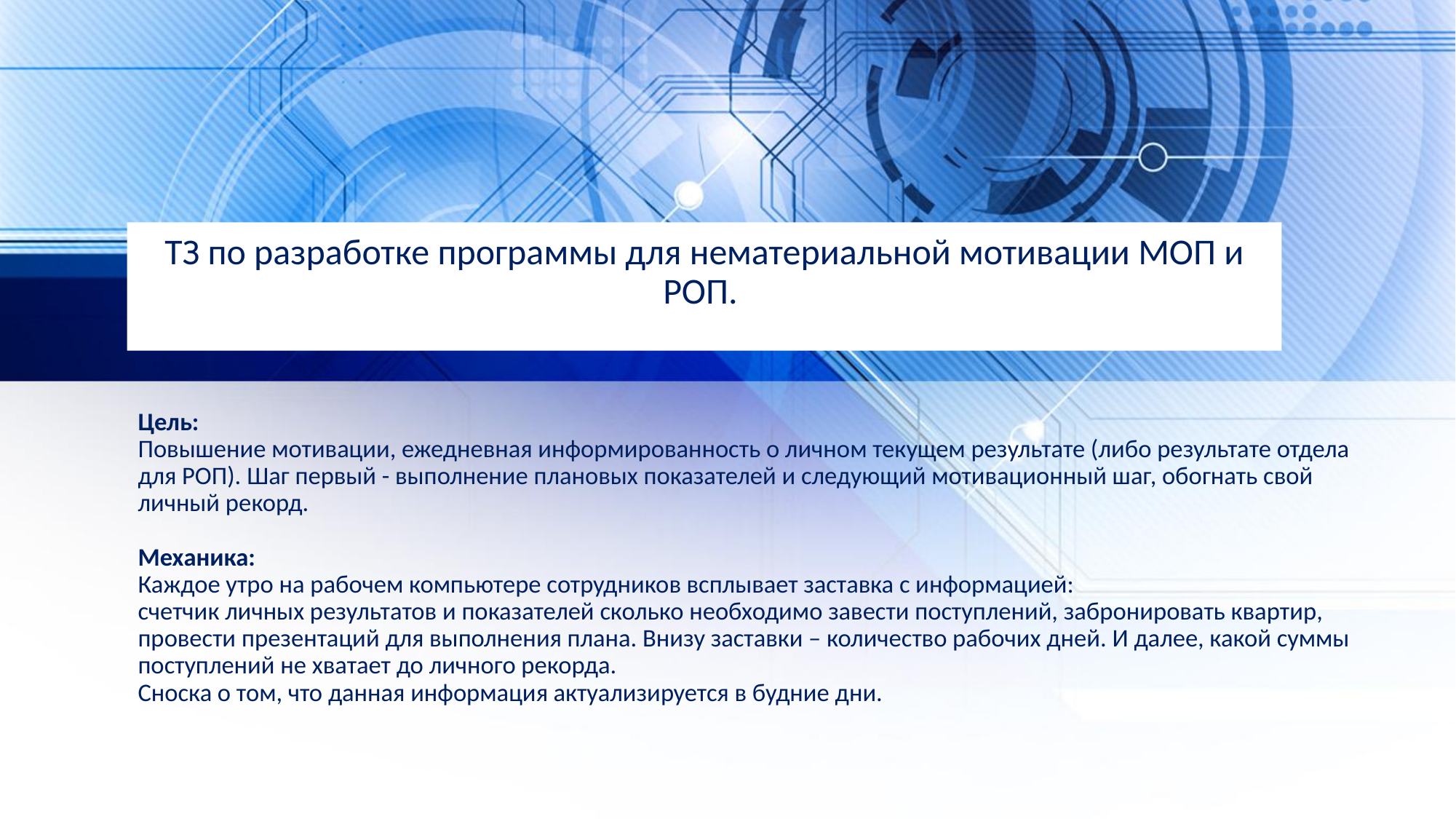

ТЗ по разработке программы для нематериальной мотивации МОП и РОП.
Цель:
Повышение мотивации, ежедневная информированность о личном текущем результате (либо результате отдела для РОП). Шаг первый - выполнение плановых показателей и следующий мотивационный шаг, обогнать свой личный рекорд.
Механика:
Каждое утро на рабочем компьютере сотрудников всплывает заставка с информацией:
счетчик личных результатов и показателей сколько необходимо завести поступлений, забронировать квартир, провести презентаций для выполнения плана. Внизу заставки – количество рабочих дней. И далее, какой суммы поступлений не хватает до личного рекорда.
Сноска о том, что данная информация актуализируется в будние дни.